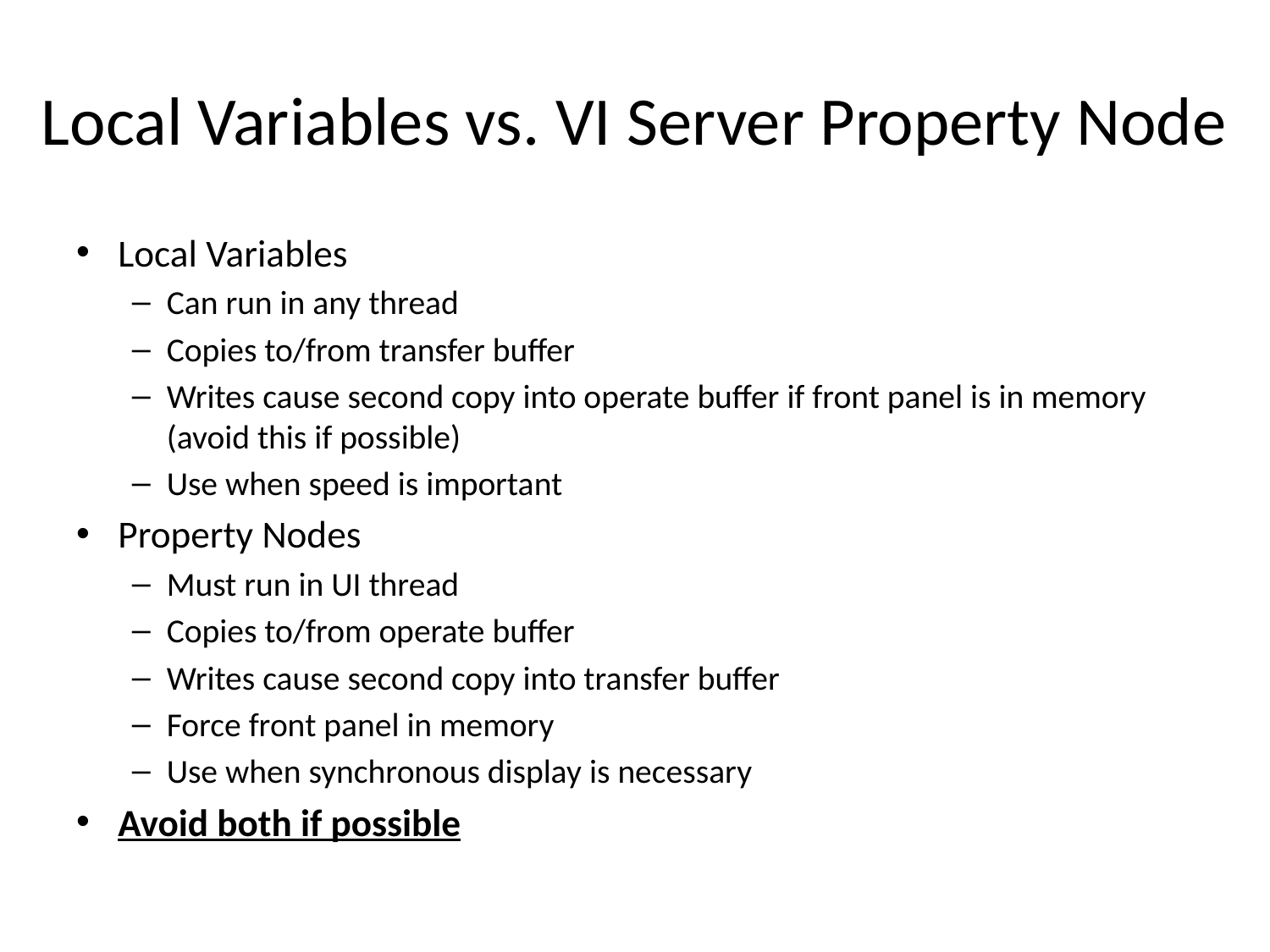

# Local Variables vs. VI Server Property Node
Local Variables
Can run in any thread
Copies to/from transfer buffer
Writes cause second copy into operate buffer if front panel is in memory (avoid this if possible)
Use when speed is important
Property Nodes
Must run in UI thread
Copies to/from operate buffer
Writes cause second copy into transfer buffer
Force front panel in memory
Use when synchronous display is necessary
Avoid both if possible